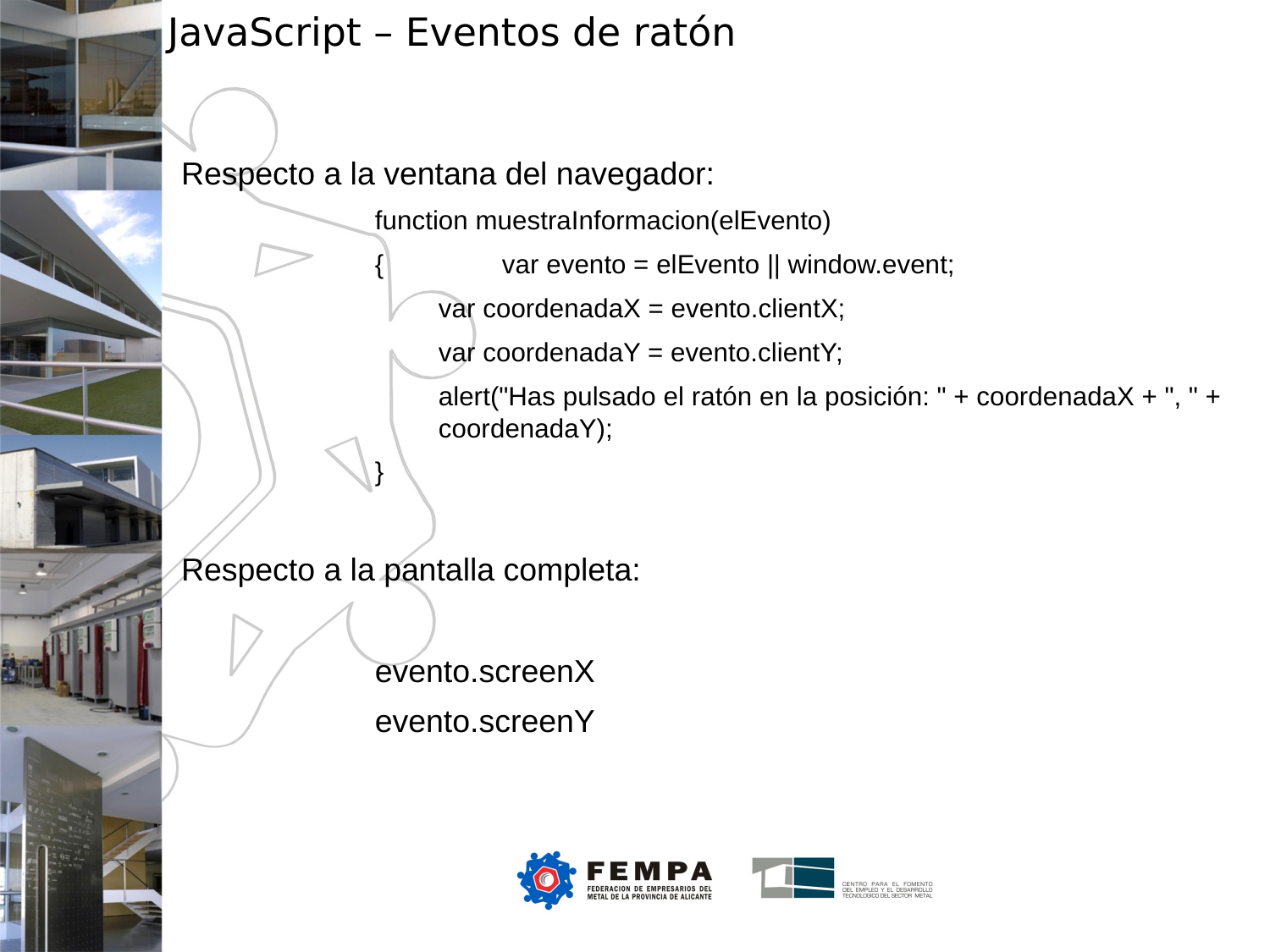

JavaScript – Eventos de ratón

Respecto a la ventana del navegador:
function muestraInformacion(elEvento)
{	var evento = elEvento || window.event;
var coordenadaX = evento.clientX;
var coordenadaY = evento.clientY;
alert("Has pulsado el ratón en la posición: " + coordenadaX + ", " + coordenadaY);
}

Respecto a la pantalla completa:

evento.screenX
evento.screenY